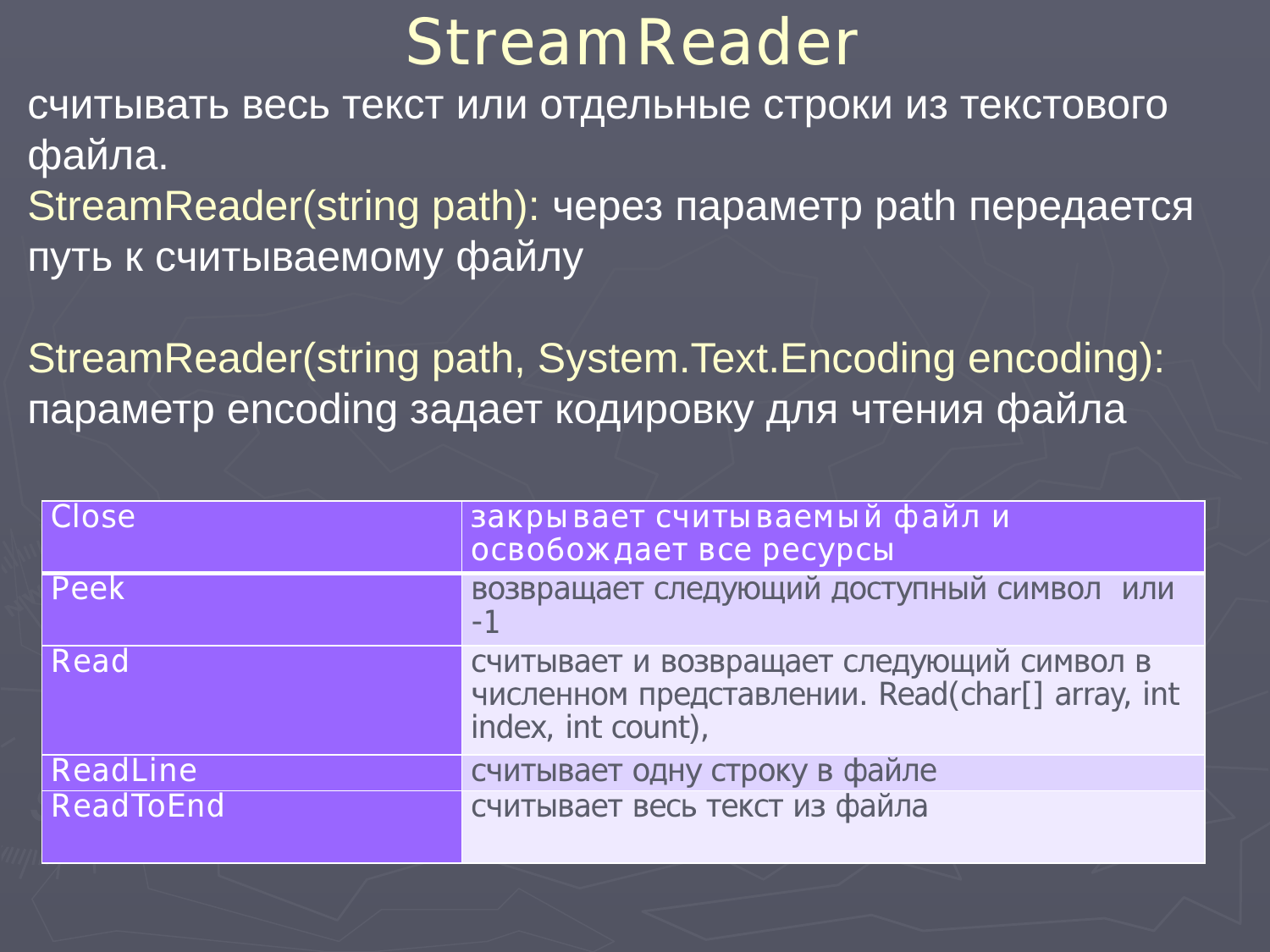

# StreamReader
считывать весь текст или отдельные строки из текстового файла.
StreamReader(string path): через параметр path передается путь к считываемому файлу

StreamReader(string path, System.Text.Encoding encoding): параметр encoding задает кодировку для чтения файла
| Close | закрывает считываемый файл и освобождает все ресурсы |
| --- | --- |
| Peek | возвращает следующий доступный символ или -1 |
| Read | считывает и возвращает следующий символ в численном представлении. Read(char[] array, int index, int count), |
| ReadLine | считывает одну строку в файле |
| ReadToEnd | считывает весь текст из файла |